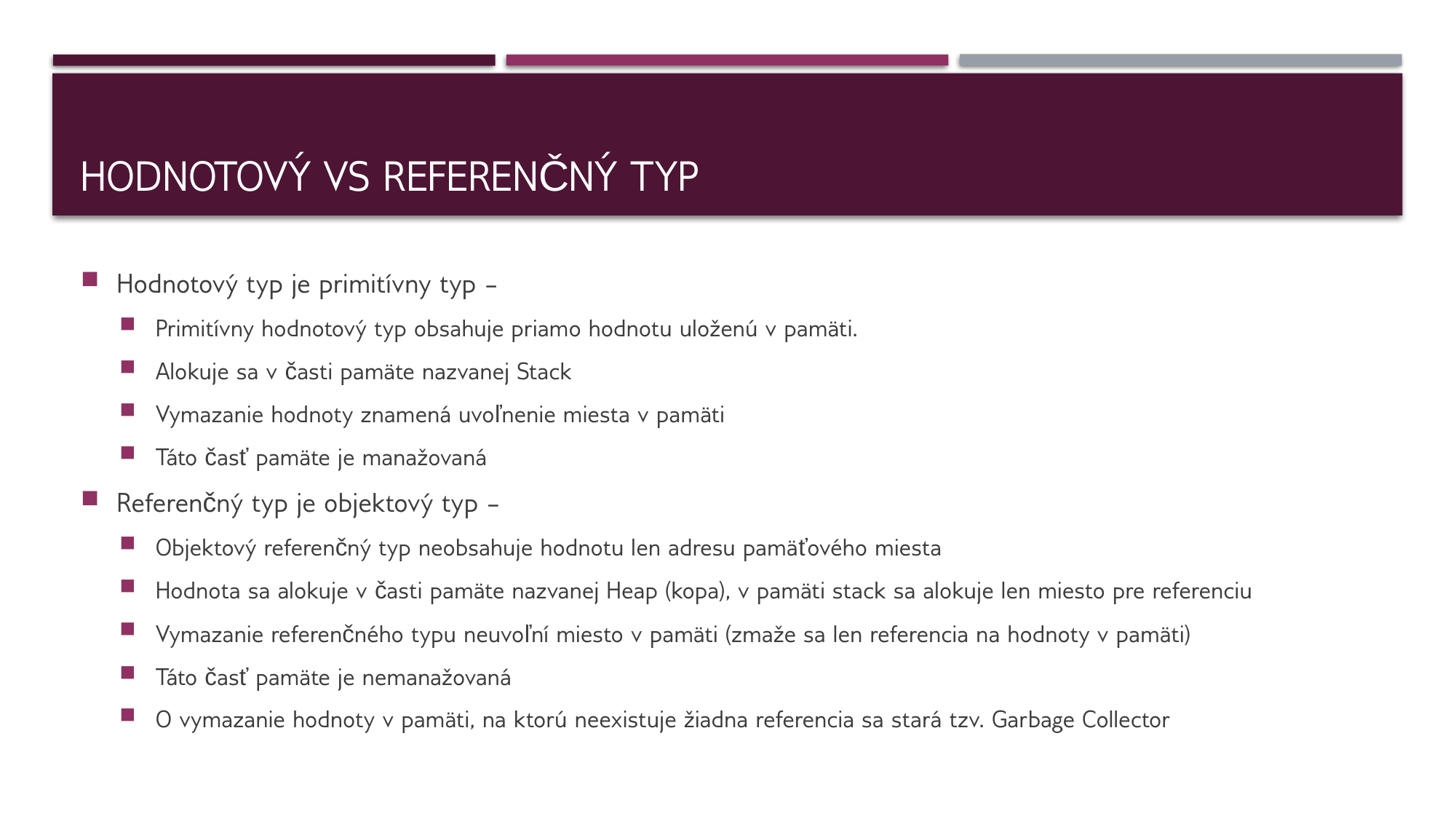

# Hodnotový VS referenčný typ
Hodnotový typ je primitívny typ –
Primitívny hodnotový typ obsahuje priamo hodnotu uloženú v pamäti.
Alokuje sa v časti pamäte nazvanej Stack
Vymazanie hodnoty znamená uvoľnenie miesta v pamäti
Táto časť pamäte je manažovaná
Referenčný typ je objektový typ –
Objektový referenčný typ neobsahuje hodnotu len adresu pamäťového miesta
Hodnota sa alokuje v časti pamäte nazvanej Heap (kopa), v pamäti stack sa alokuje len miesto pre referenciu
Vymazanie referenčného typu neuvoľní miesto v pamäti (zmaže sa len referencia na hodnoty v pamäti)
Táto časť pamäte je nemanažovaná
O vymazanie hodnoty v pamäti, na ktorú neexistuje žiadna referencia sa stará tzv. Garbage Collector